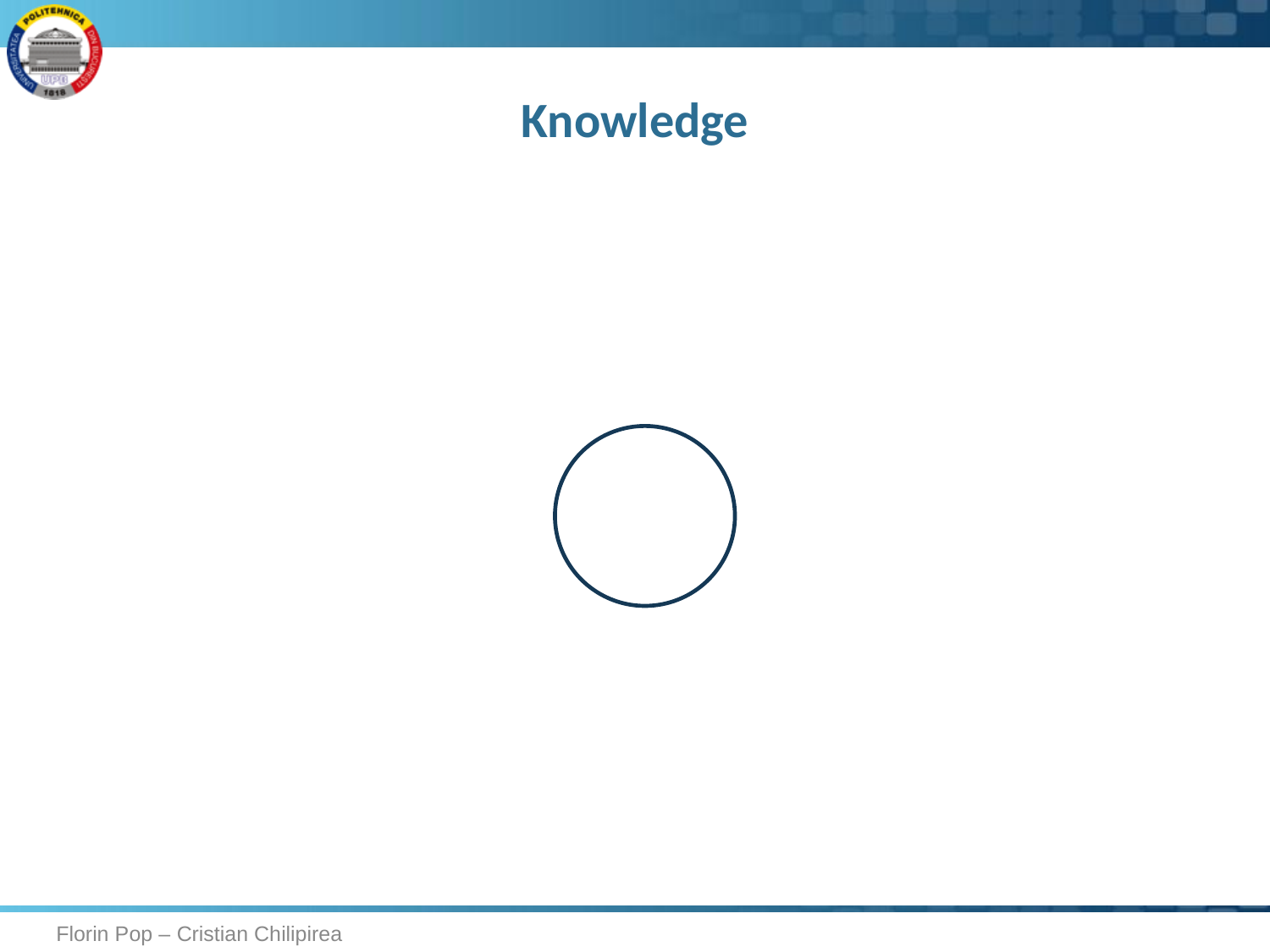

# Knowledge

Florin Pop – Cristian Chilipirea